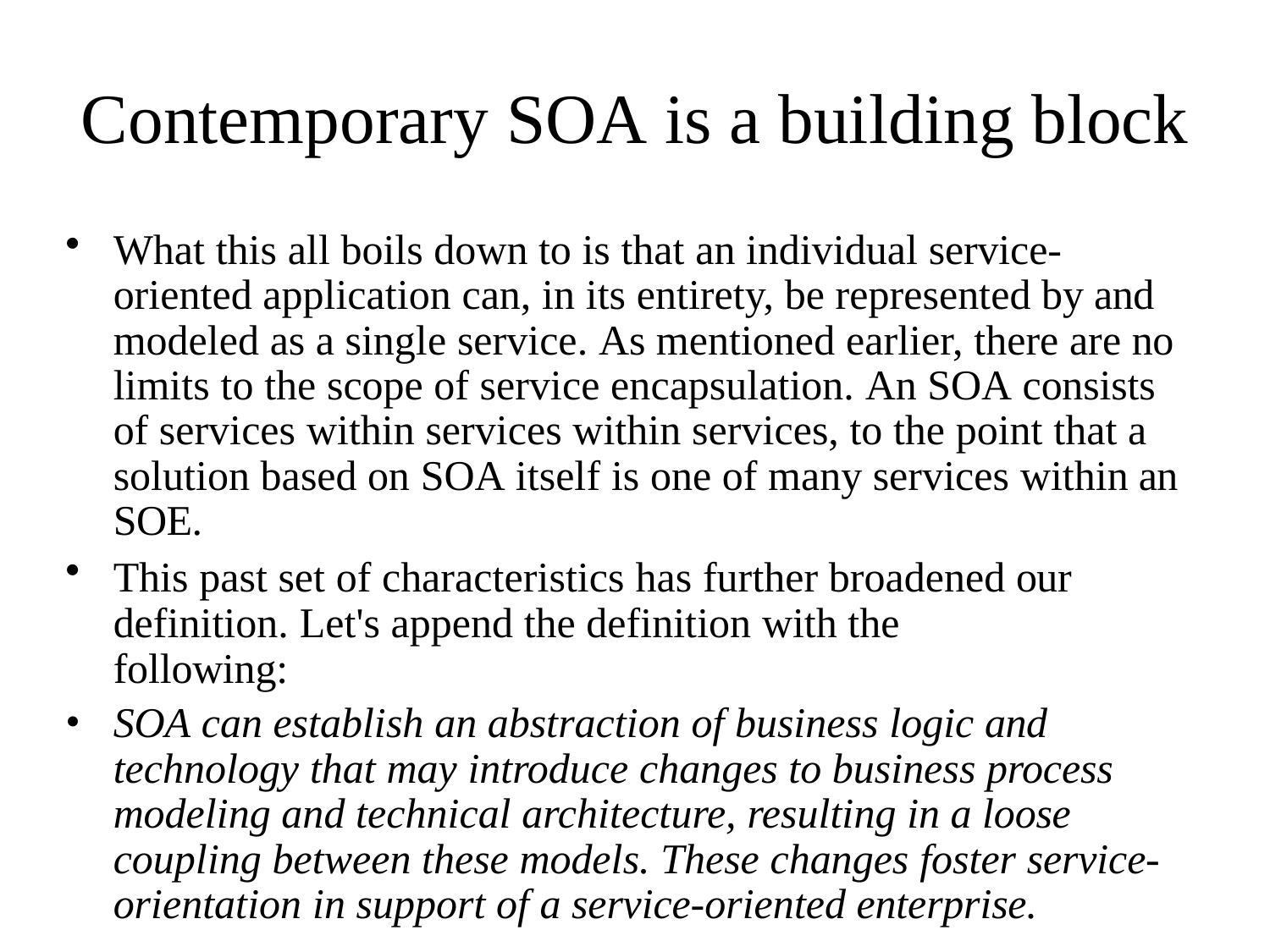

# Contemporary SOA is a building block
What this all boils down to is that an individual service- oriented application can, in its entirety, be represented by and modeled as a single service. As mentioned earlier, there are no limits to the scope of service encapsulation. An SOA consists of services within services within services, to the point that a solution based on SOA itself is one of many services within an SOE.
This past set of characteristics has further broadened our definition. Let's append the definition with the following:
SOA can establish an abstraction of business logic and technology that may introduce changes to business process modeling and technical architecture, resulting in a loose coupling between these models. These changes foster service- orientation in support of a service-oriented enterprise.